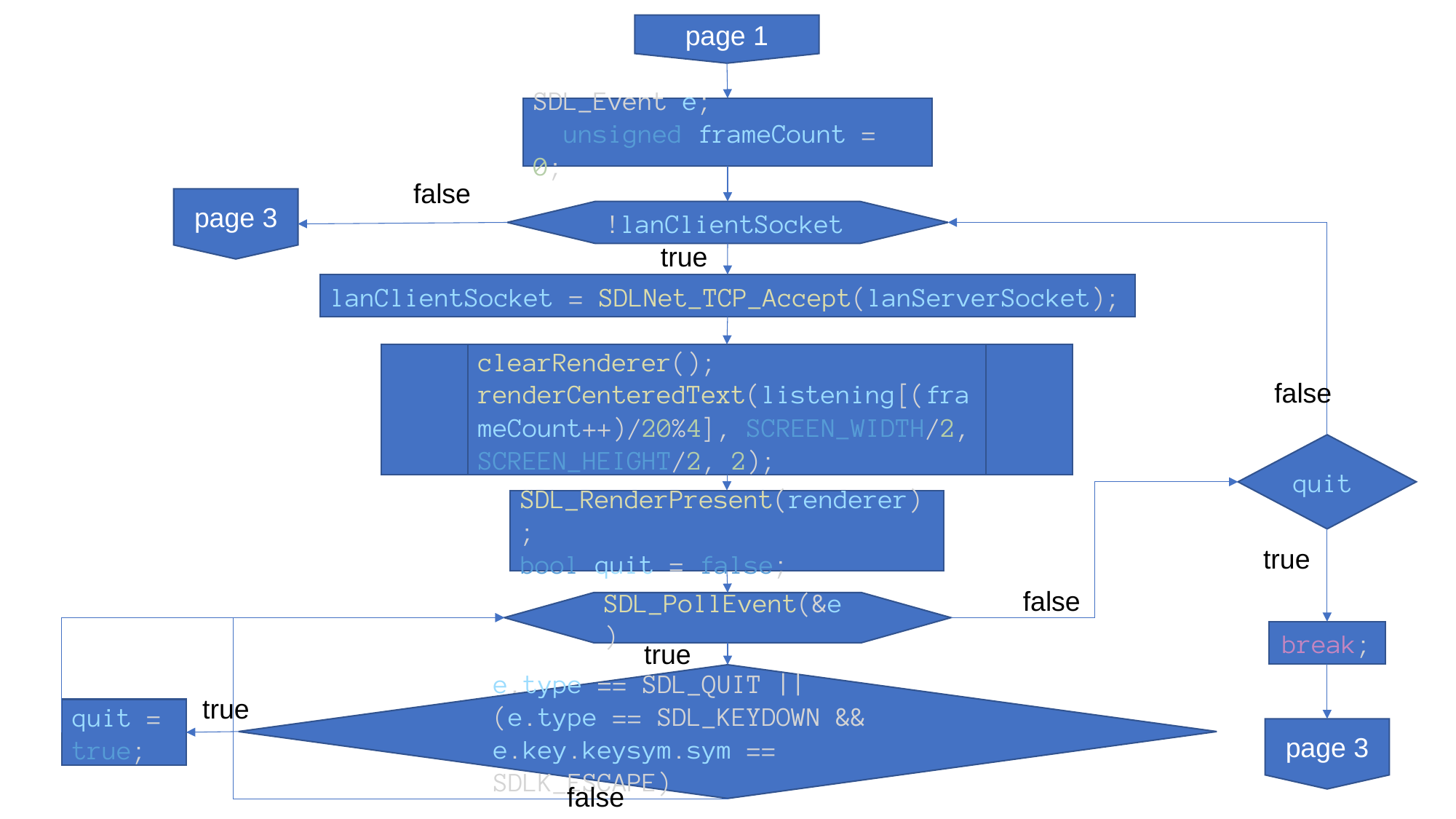

page 1
SDL_Event e;
  unsigned frameCount = 0;
false
page 3
!lanClientSocket
true
lanClientSocket = SDLNet_TCP_Accept(lanServerSocket);
clearRenderer();
renderCenteredText(listening[(frameCount++)/20%4], SCREEN_WIDTH/2, SCREEN_HEIGHT/2, 2);
false
quit
SDL_RenderPresent(renderer);
bool quit = false;
true
false
SDL_PollEvent(&e)
break;
true
e.type == SDL_QUIT ||
(e.type == SDL_KEYDOWN && e.key.keysym.sym == SDLK_ESCAPE)
true
quit = true;
page 3
false